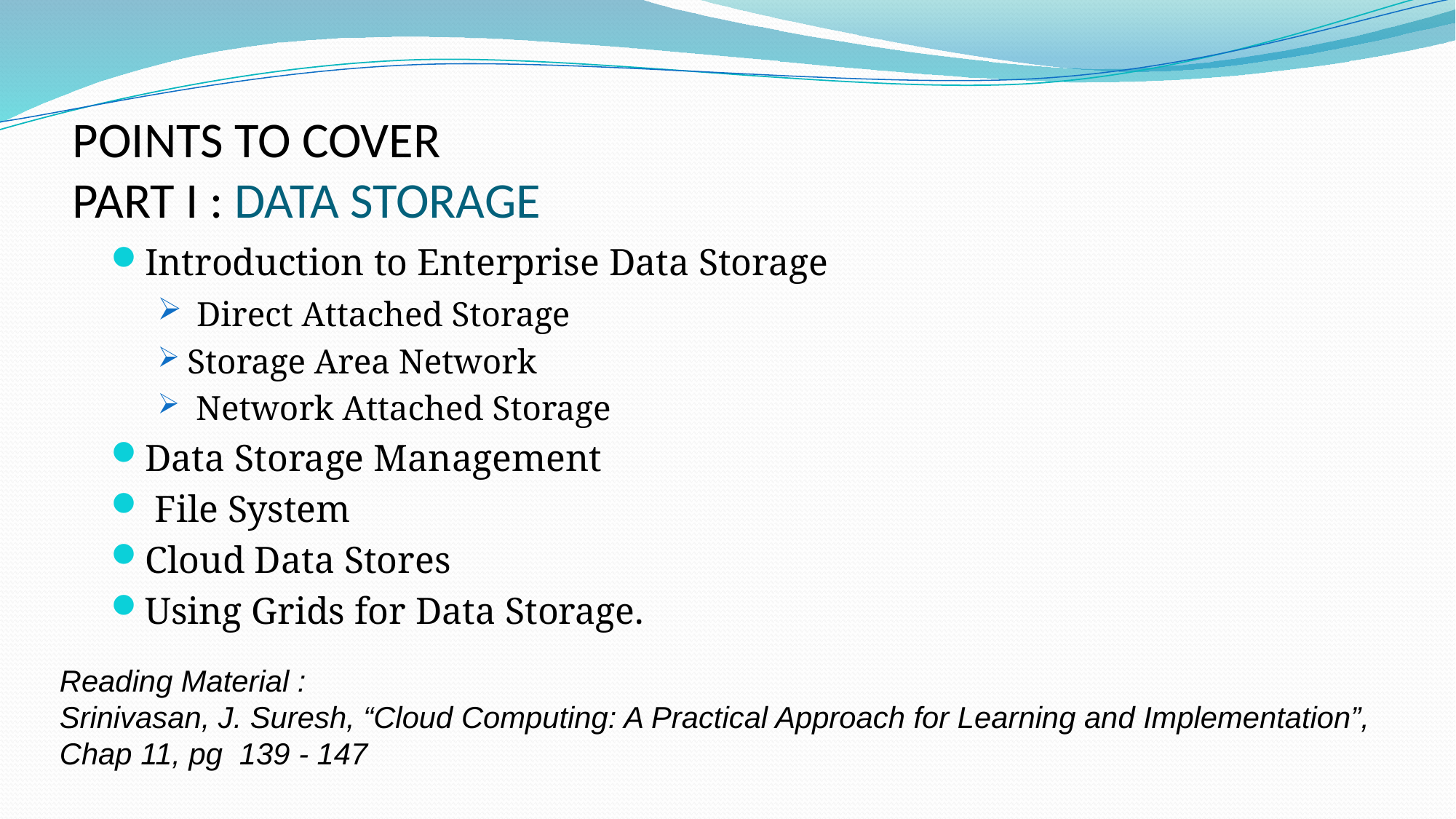

# POINTS TO COVER PART I : DATA STORAGE
Introduction to Enterprise Data Storage
 Direct Attached Storage
Storage Area Network
 Network Attached Storage
Data Storage Management
 File System
Cloud Data Stores
Using Grids for Data Storage.

Reading Material :
Srinivasan, J. Suresh, “Cloud Computing: A Practical Approach for Learning and Implementation”,
Chap 11, pg  139 - 147